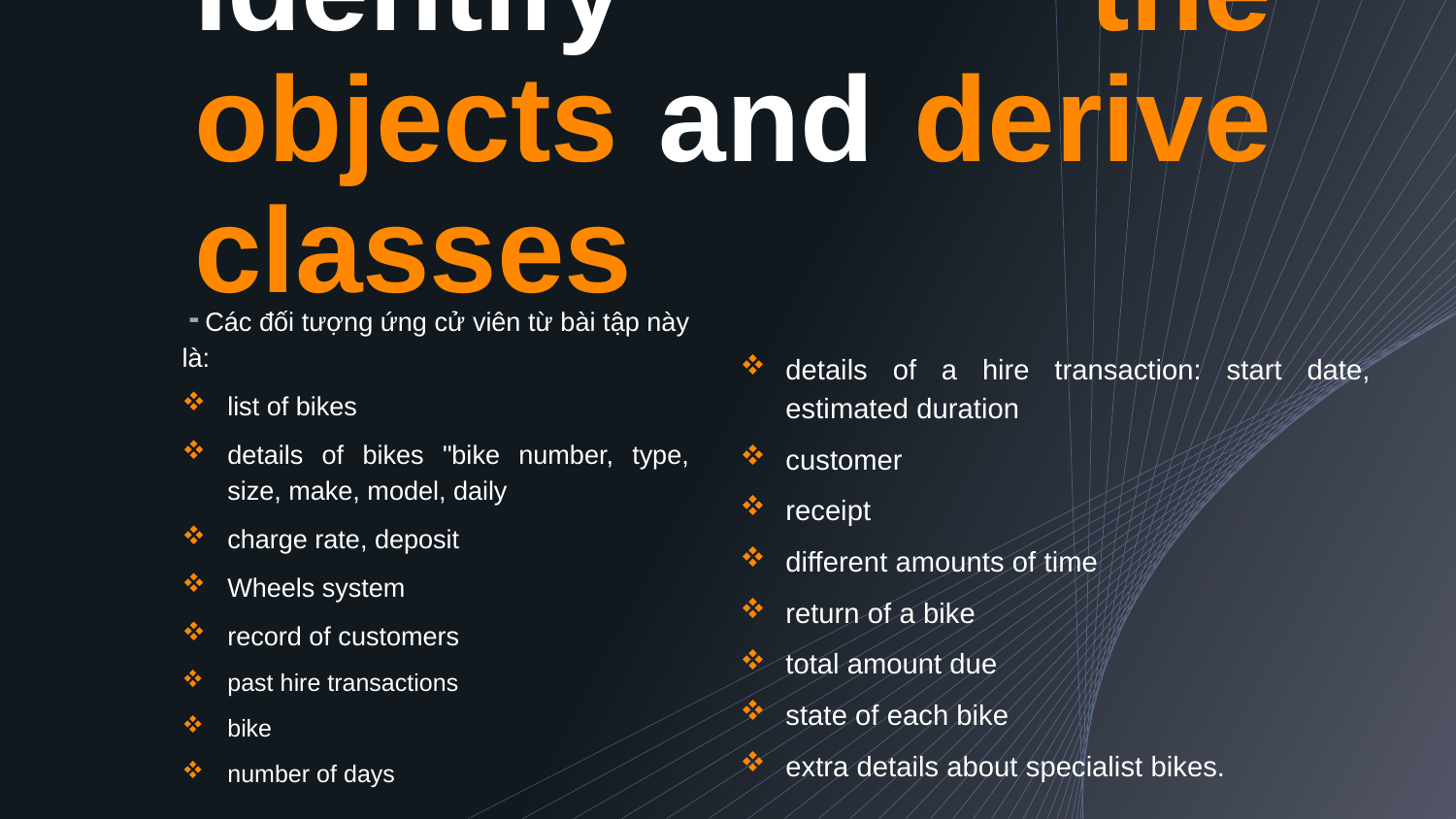

# Identify the objects and derive classes
 Các đối tượng ứng cử viên từ bài tập này là:
list of bikes
details of bikes "bike number, type, size, make, model, daily
charge rate, deposit
Wheels system
record of customers
past hire transactions
bike
number of days

details of a hire transaction: start date, estimated duration
customer
receipt
different amounts of time
return of a bike
total amount due
state of each bike
extra details about specialist bikes.